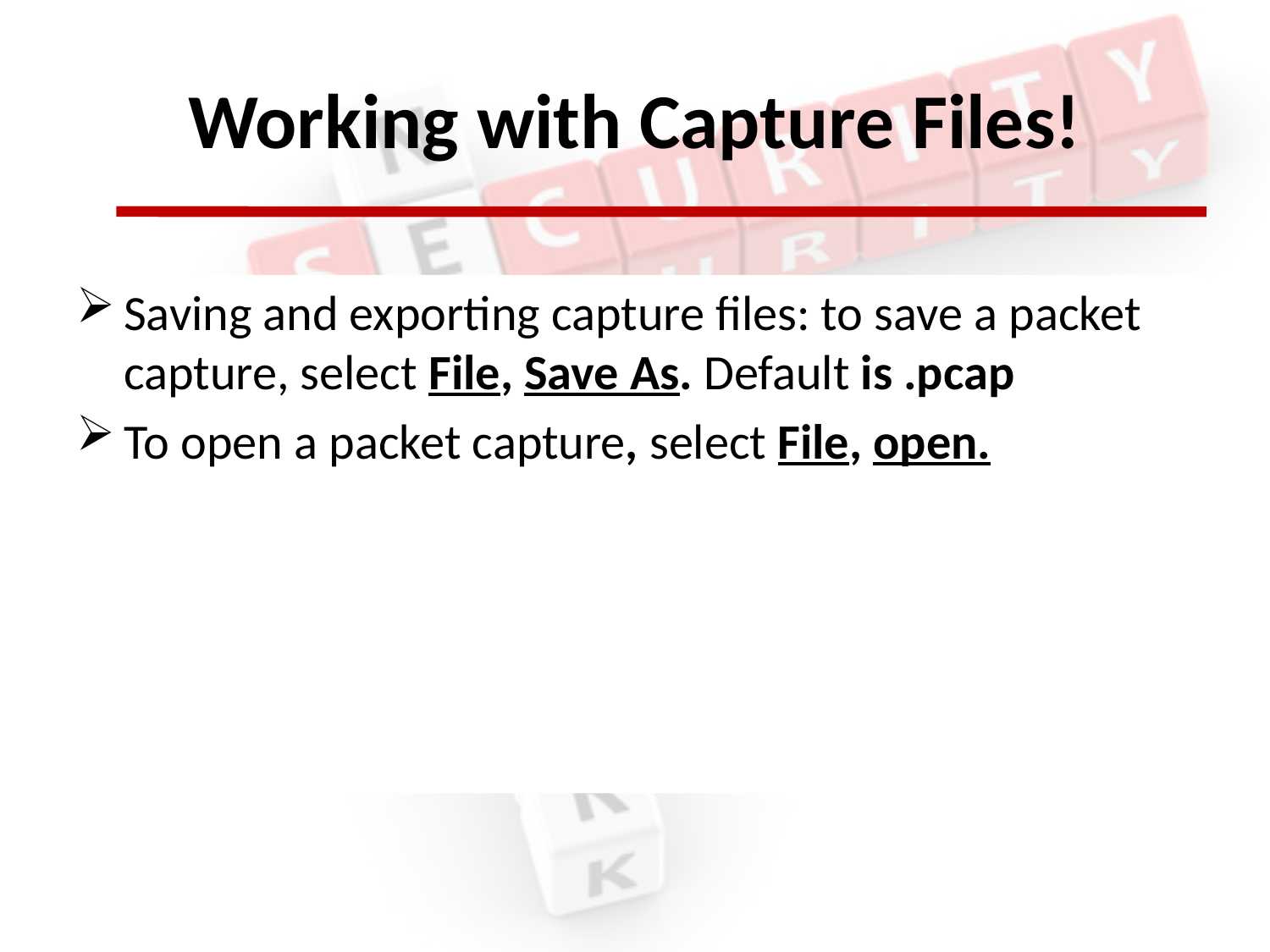

# Working with Capture Files!
Saving and exporting capture files: to save a packet capture, select File, Save As. Default is .pcap
To open a packet capture, select File, open.